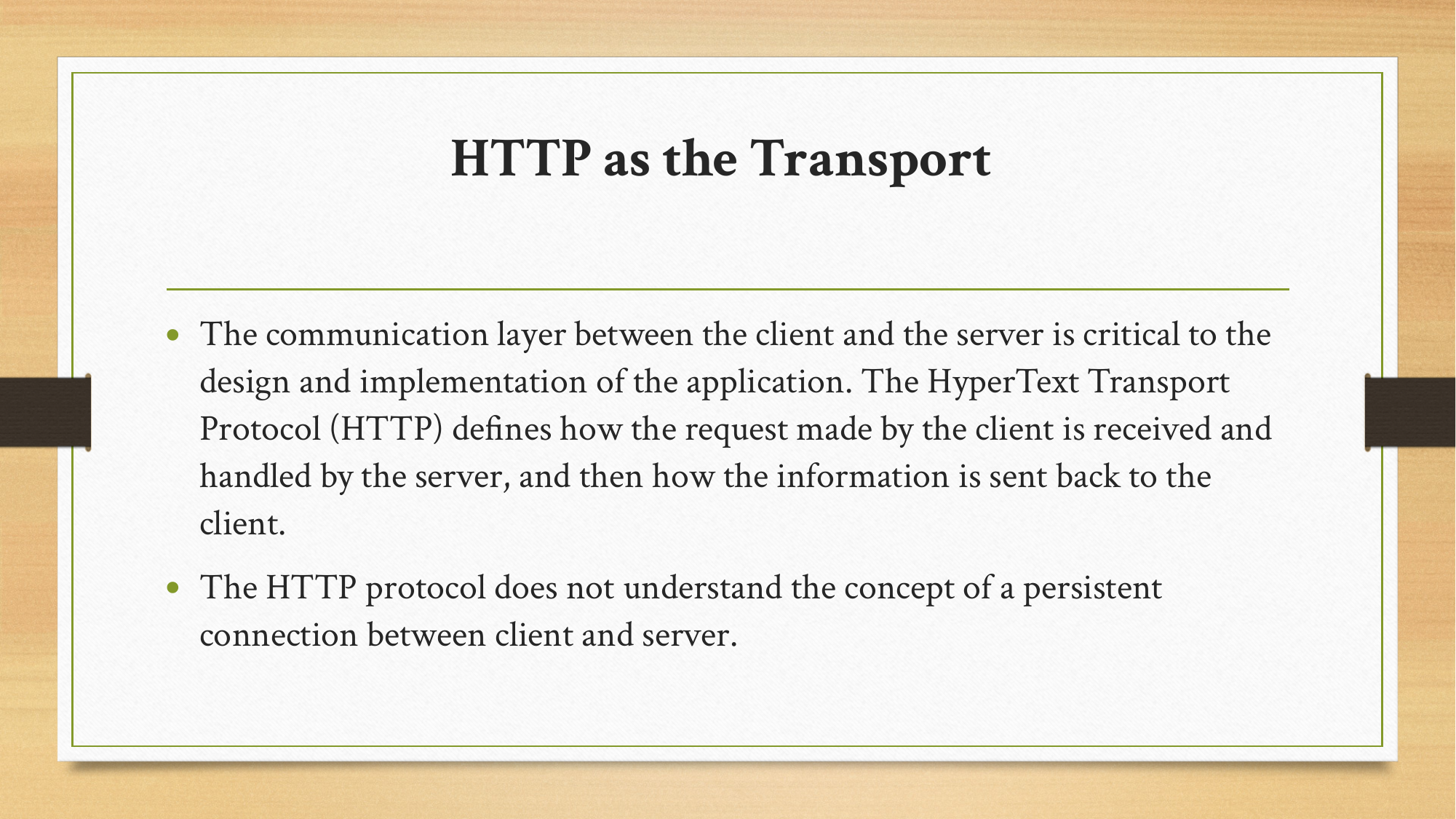

# HTTP as the Transport
The communication layer between the client and the server is critical to the design and implementation of the application. The HyperText Transport Protocol (HTTP) defines how the request made by the client is received and handled by the server, and then how the information is sent back to the client.
The HTTP protocol does not understand the concept of a persistent connection between client and server.